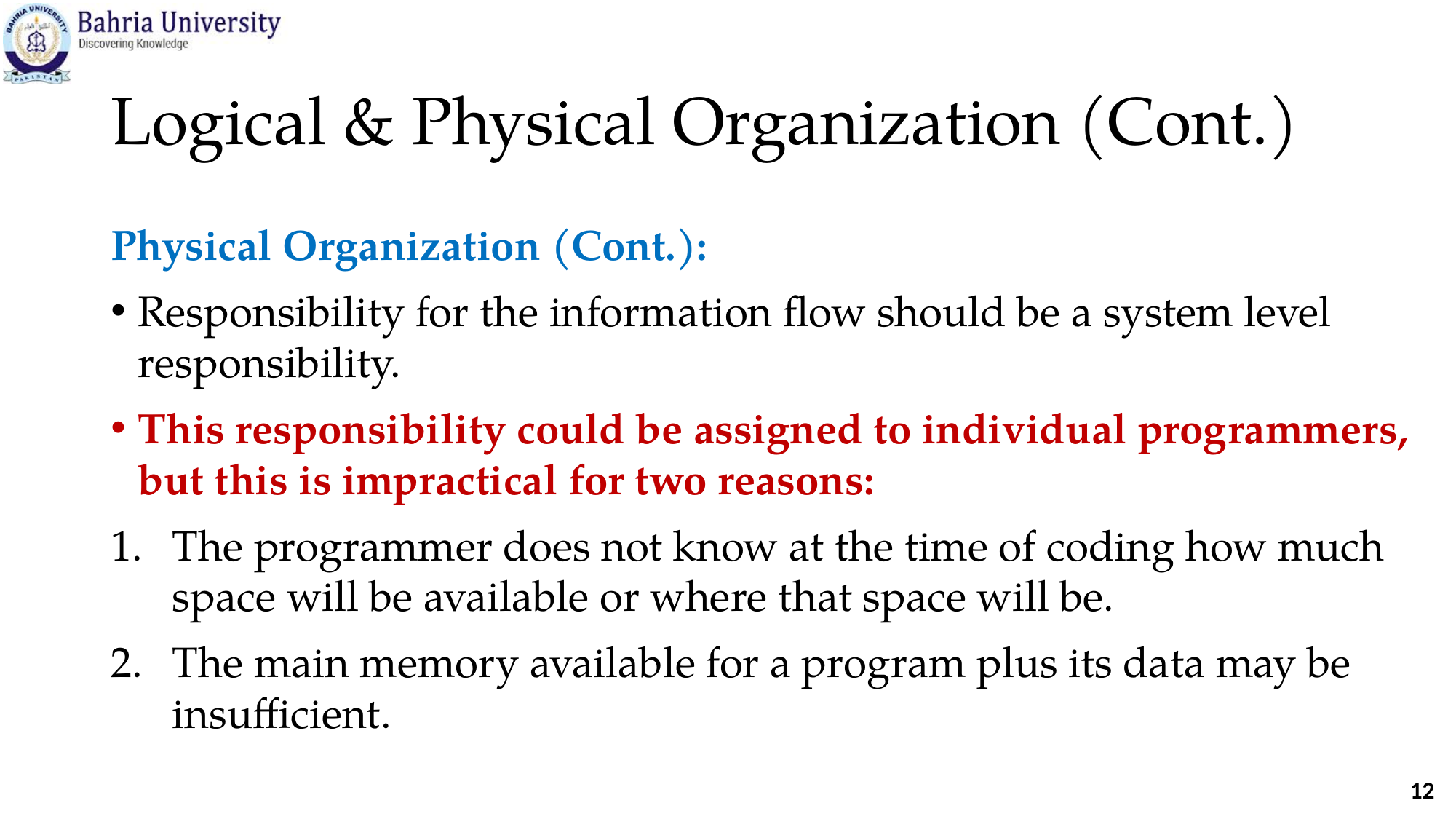

# Logical & Physical Organization (Cont.)
Physical Organization (Cont.):
Responsibility for the information flow should be a system level responsibility.
This responsibility could be assigned to individual programmers, but this is impractical for two reasons:
The programmer does not know at the time of coding how much space will be available or where that space will be.
The main memory available for a program plus its data may be insufficient.
12